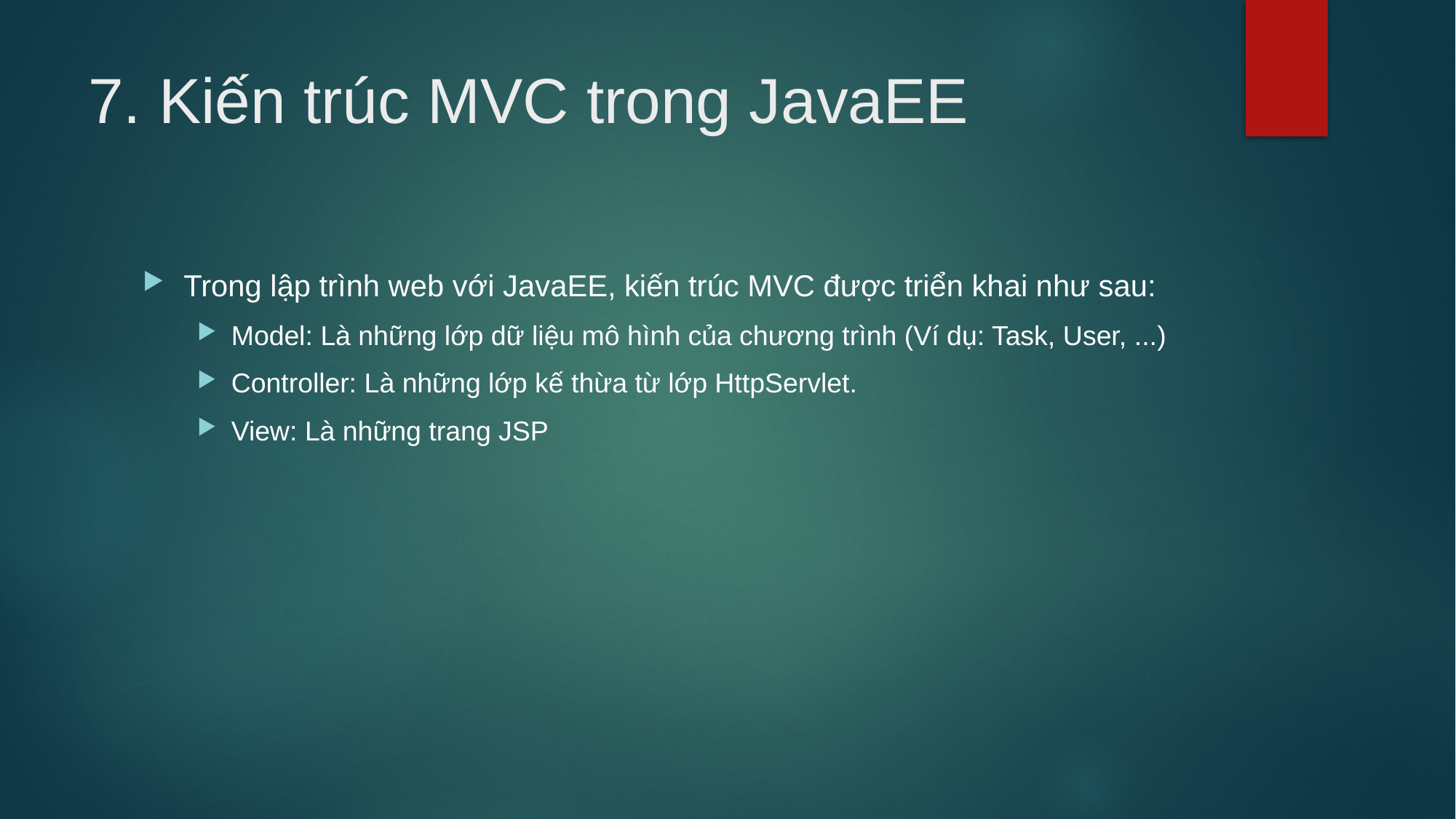

# 7. Kiến trúc MVC trong JavaEE
Trong lập trình web với JavaEE, kiến trúc MVC được triển khai như sau:
Model: Là những lớp dữ liệu mô hình của chương trình (Ví dụ: Task, User, ...)
Controller: Là những lớp kế thừa từ lớp HttpServlet.
View: Là những trang JSP